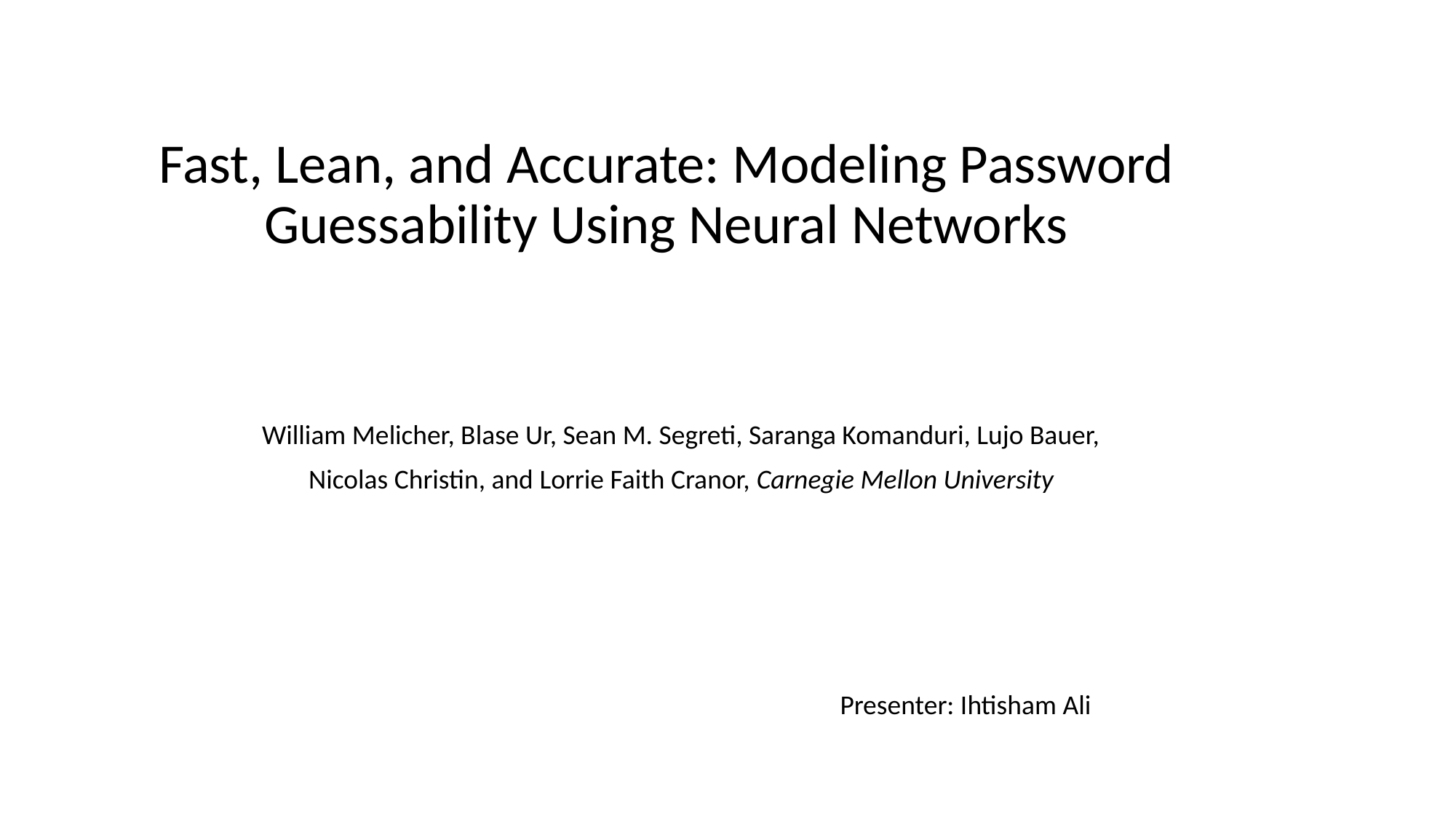

# Fast, Lean, and Accurate: Modeling Password Guessability Using Neural Networks
William Melicher, Blase Ur, Sean M. Segreti, Saranga Komanduri, Lujo Bauer,
Nicolas Christin, and Lorrie Faith Cranor, Carnegie Mellon University
Presenter: Ihtisham Ali